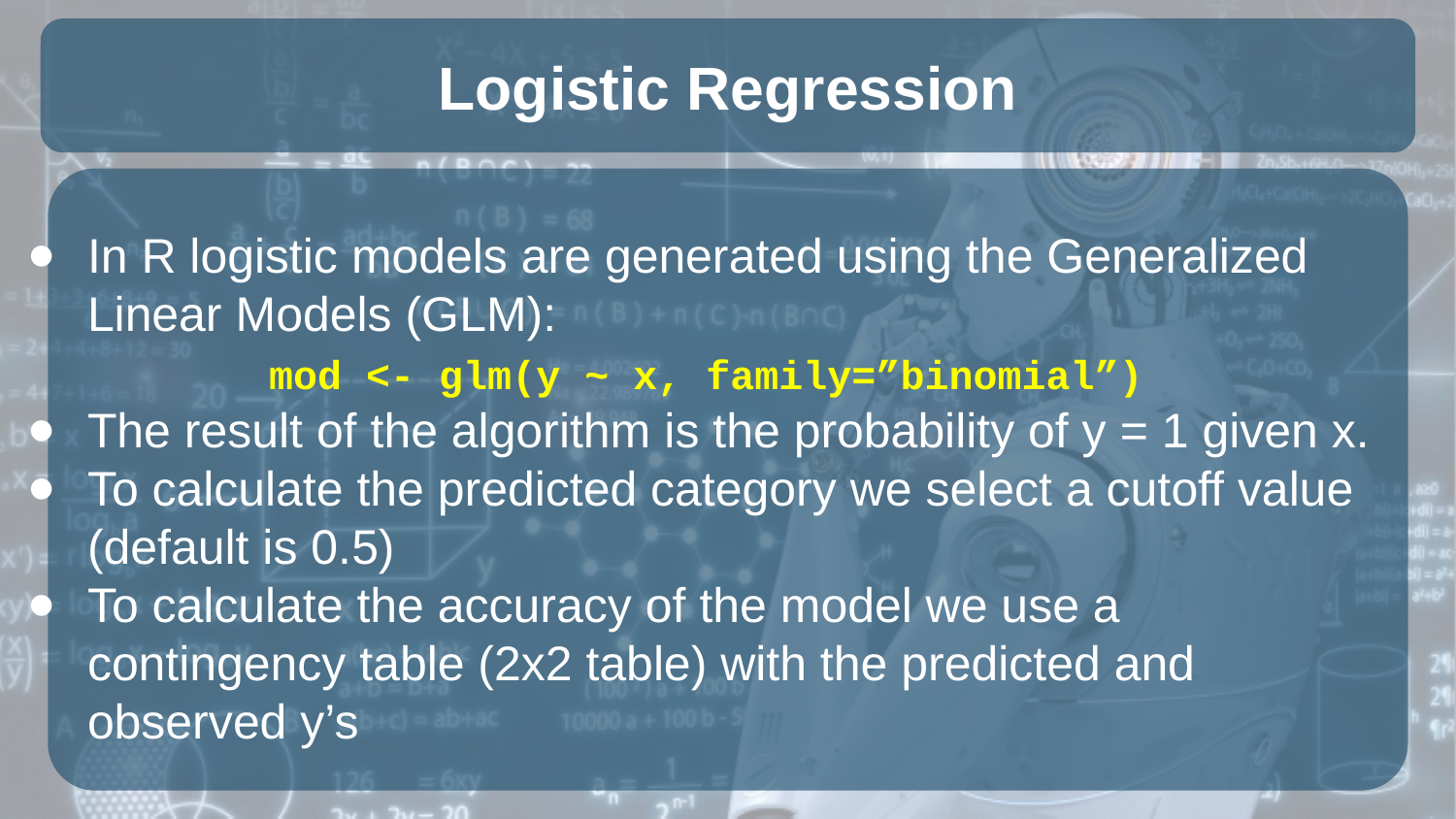

# Logistic Regression

In R logistic models are generated using the Generalized Linear Models (GLM):
	        mod <- glm(y ~ x, family=”binomial”)
The result of the algorithm is the probability of y = 1 given x.
To calculate the predicted category we select a cutoff value (default is 0.5)
To calculate the accuracy of the model we use a contingency table (2x2 table) with the predicted and observed y’s